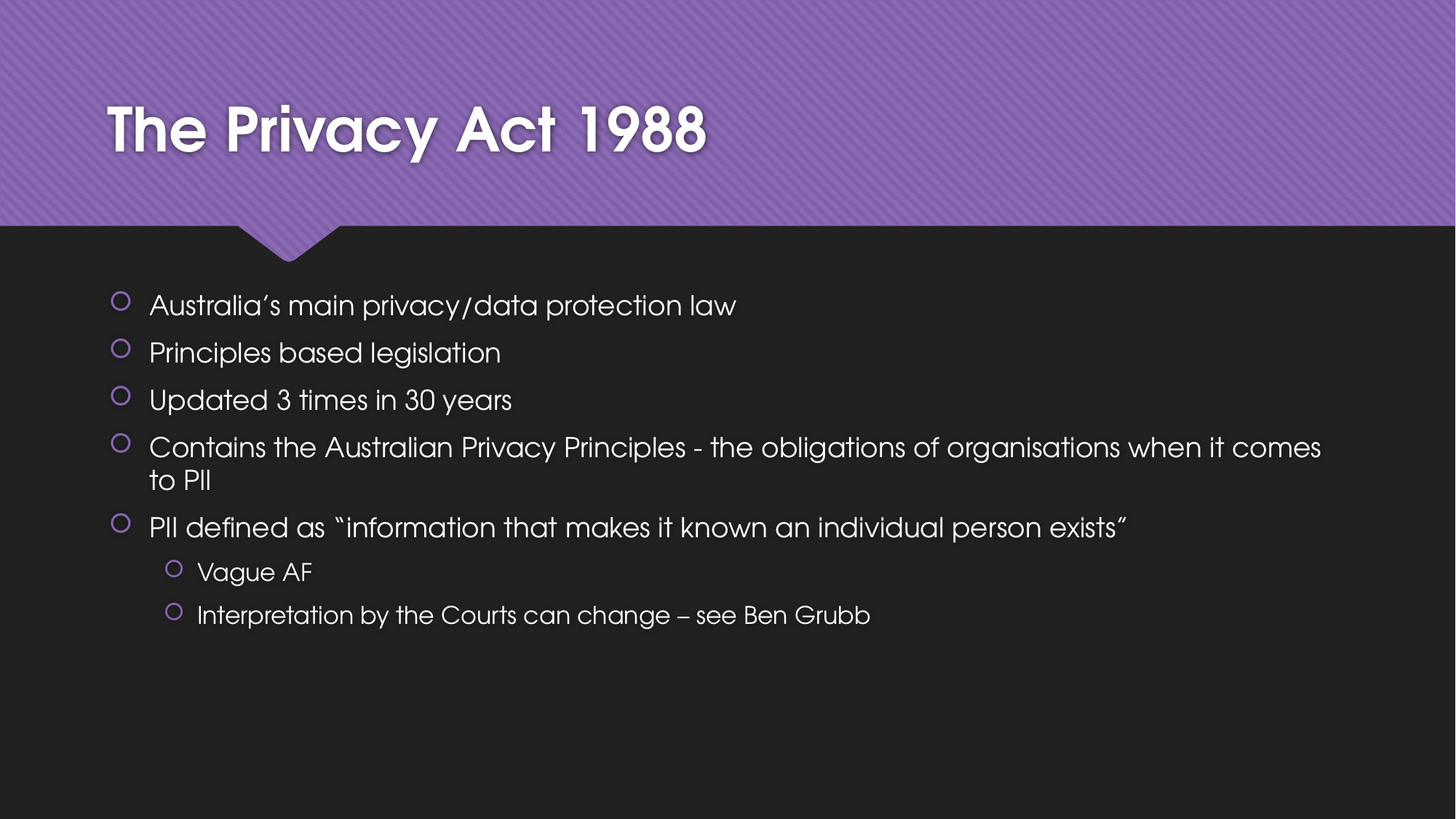

# The Privacy Act 1988
Australia’s main privacy/data protection law
Principles based legislation
Updated 3 times in 30 years
Contains the Australian Privacy Principles - the obligations of organisations when it comes to PII
PII defined as “information that makes it known an individual person exists”
Vague AF
Interpretation by the Courts can change – see Ben Grubb